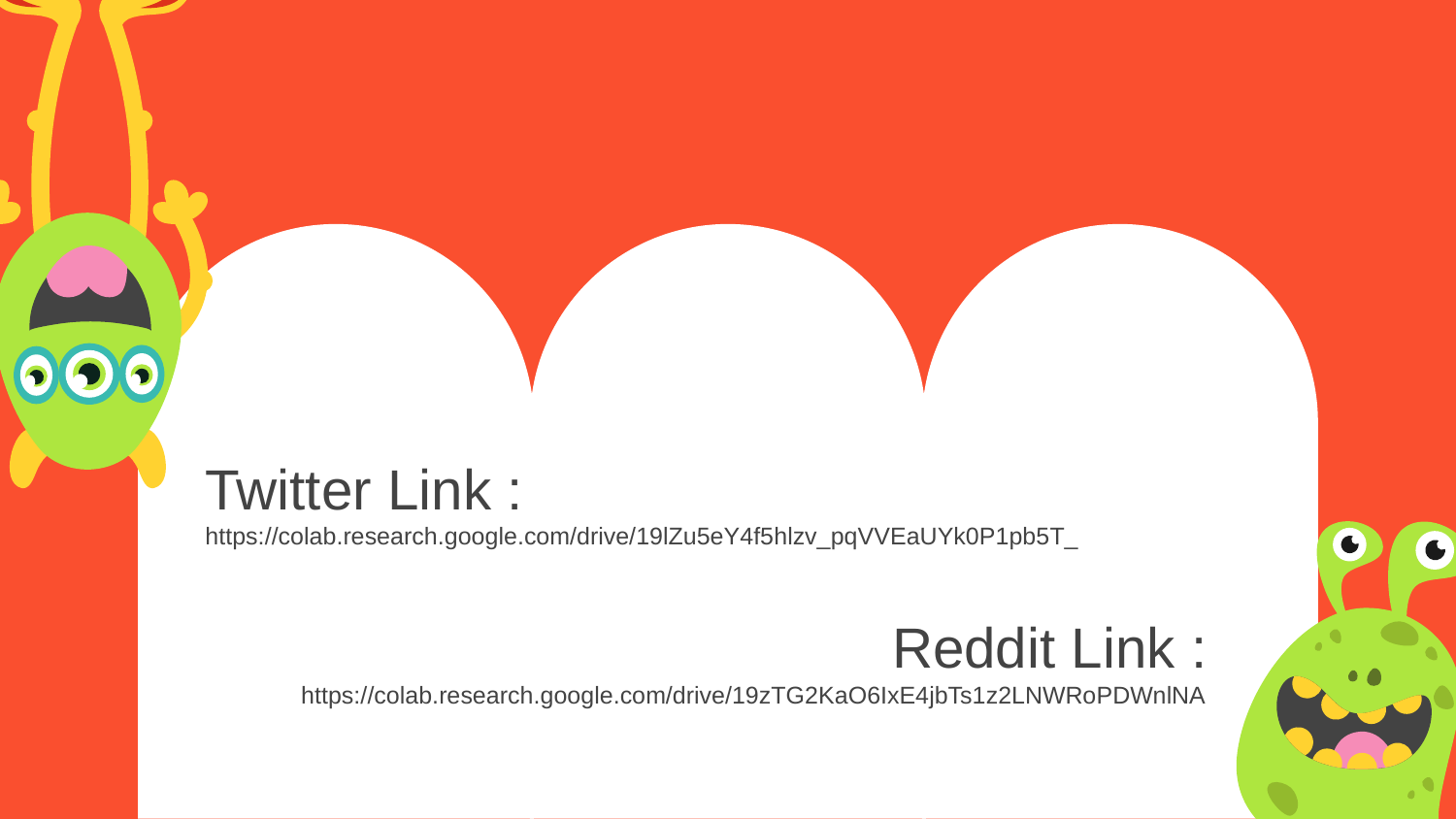

Twitter Link : https://colab.research.google.com/drive/19lZu5eY4f5hlzv_pqVVEaUYk0P1pb5T_

Reddit Link : https://colab.research.google.com/drive/19zTG2KaO6IxE4jbTs1z2LNWRoPDWnlNA